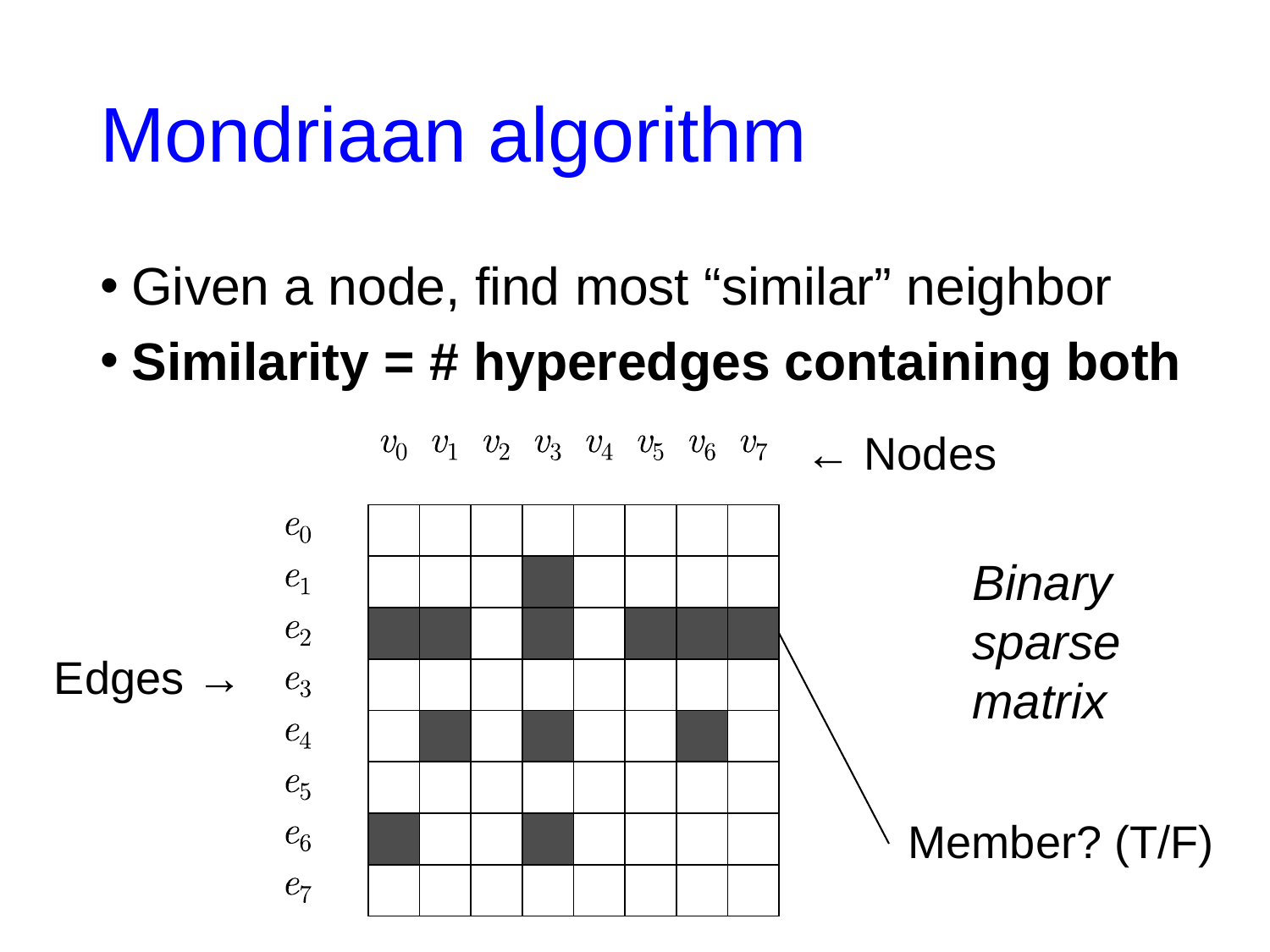

# Mondriaan algorithm
Given a node, find most “similar” neighbor
Similarity = # hyperedges containing both
← Nodes

Binary
sparse
matrix

Edges →

Member? (T/F)